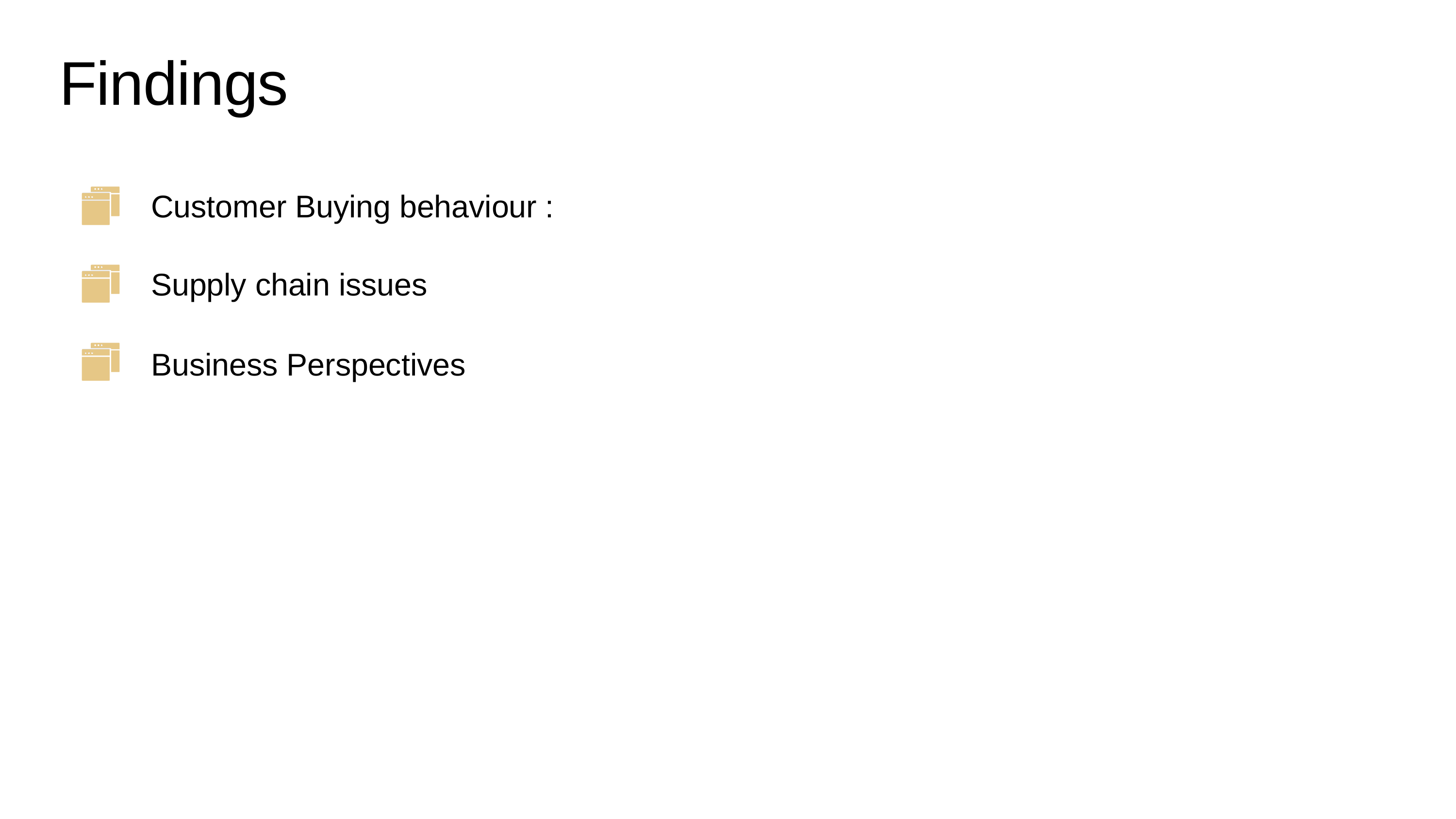

Findings
Customer Buying behaviour :

Supply chain issues

Business Perspectives